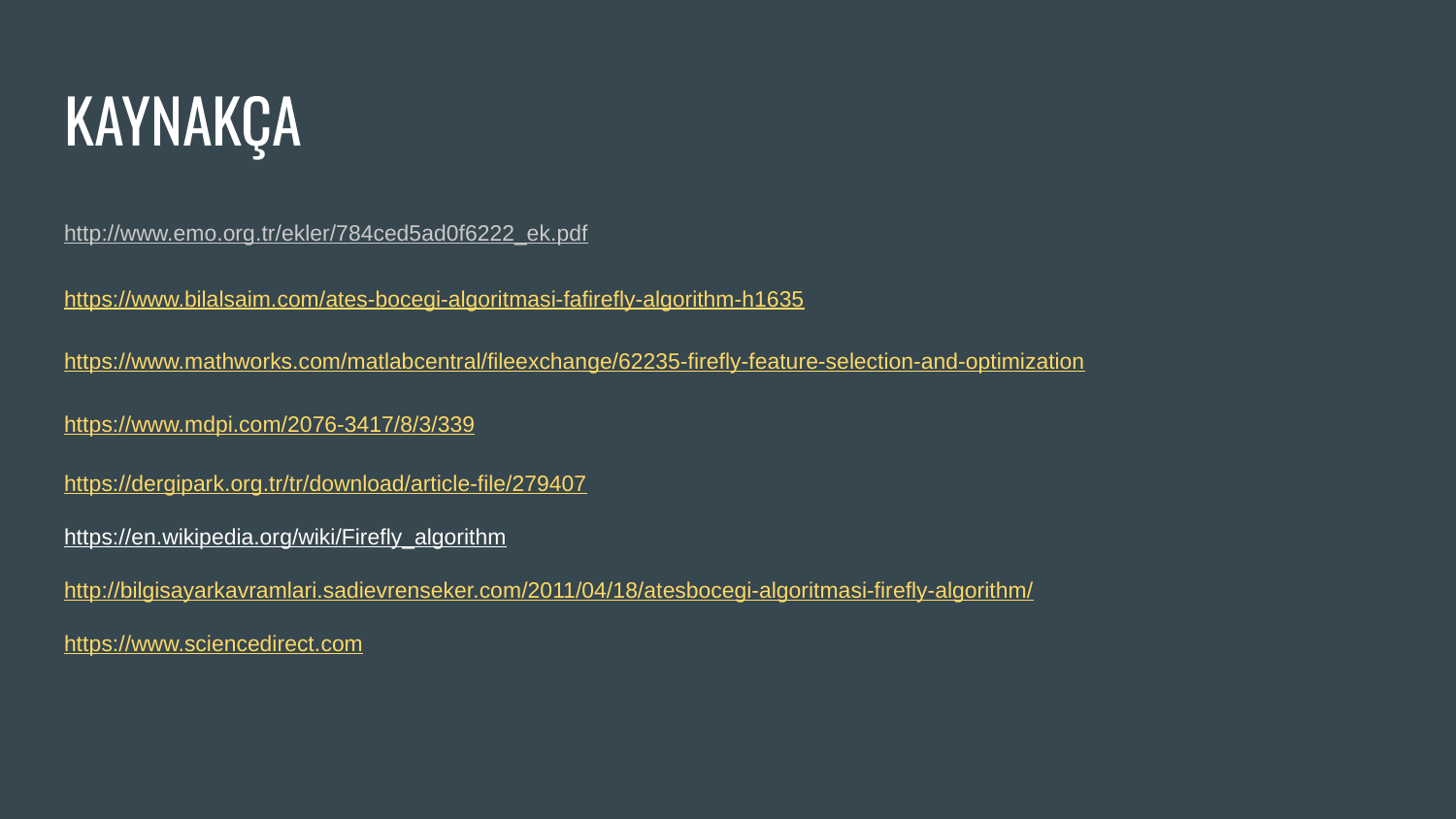

# KAYNAKÇA
http://www.emo.org.tr/ekler/784ced5ad0f6222_ek.pdf
https://www.bilalsaim.com/ates-bocegi-algoritmasi-fafirefly-algorithm-h1635
https://www.mathworks.com/matlabcentral/fileexchange/62235-firefly-feature-selection-and-optimization
https://www.mdpi.com/2076-3417/8/3/339
https://dergipark.org.tr/tr/download/article-file/279407

https://en.wikipedia.org/wiki/Firefly_algorithm

http://bilgisayarkavramlari.sadievrenseker.com/2011/04/18/atesbocegi-algoritmasi-firefly-algorithm/

https://www.sciencedirect.com